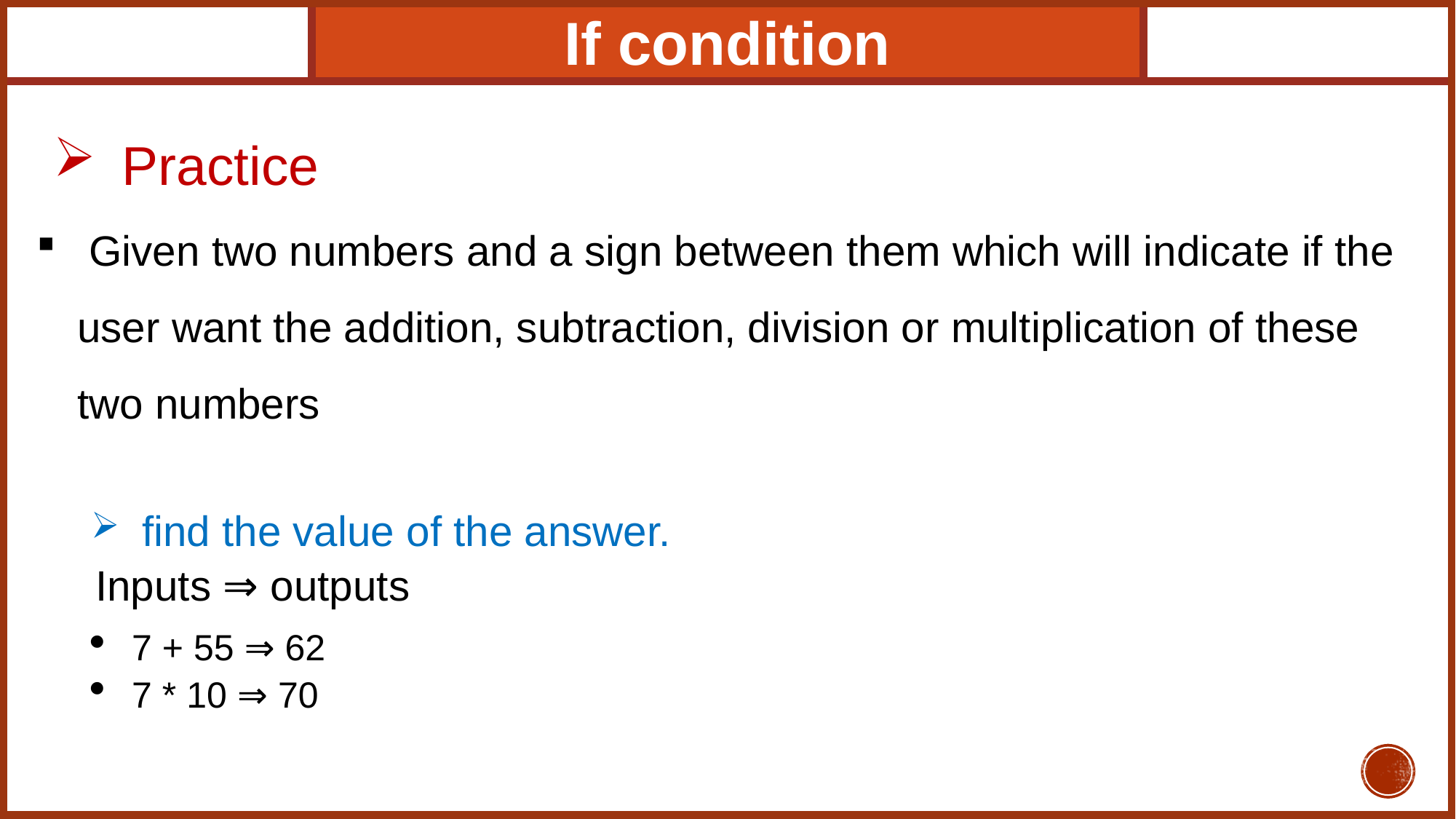

If condition

Practice
 Given two numbers and a sign between them which will indicate if the user want the addition, subtraction, division or multiplication of these two numbers
 find the value of the answer.
     Inputs ⇒ outputs
7 + 55 ⇒ 62
7 * 10 ⇒ 70